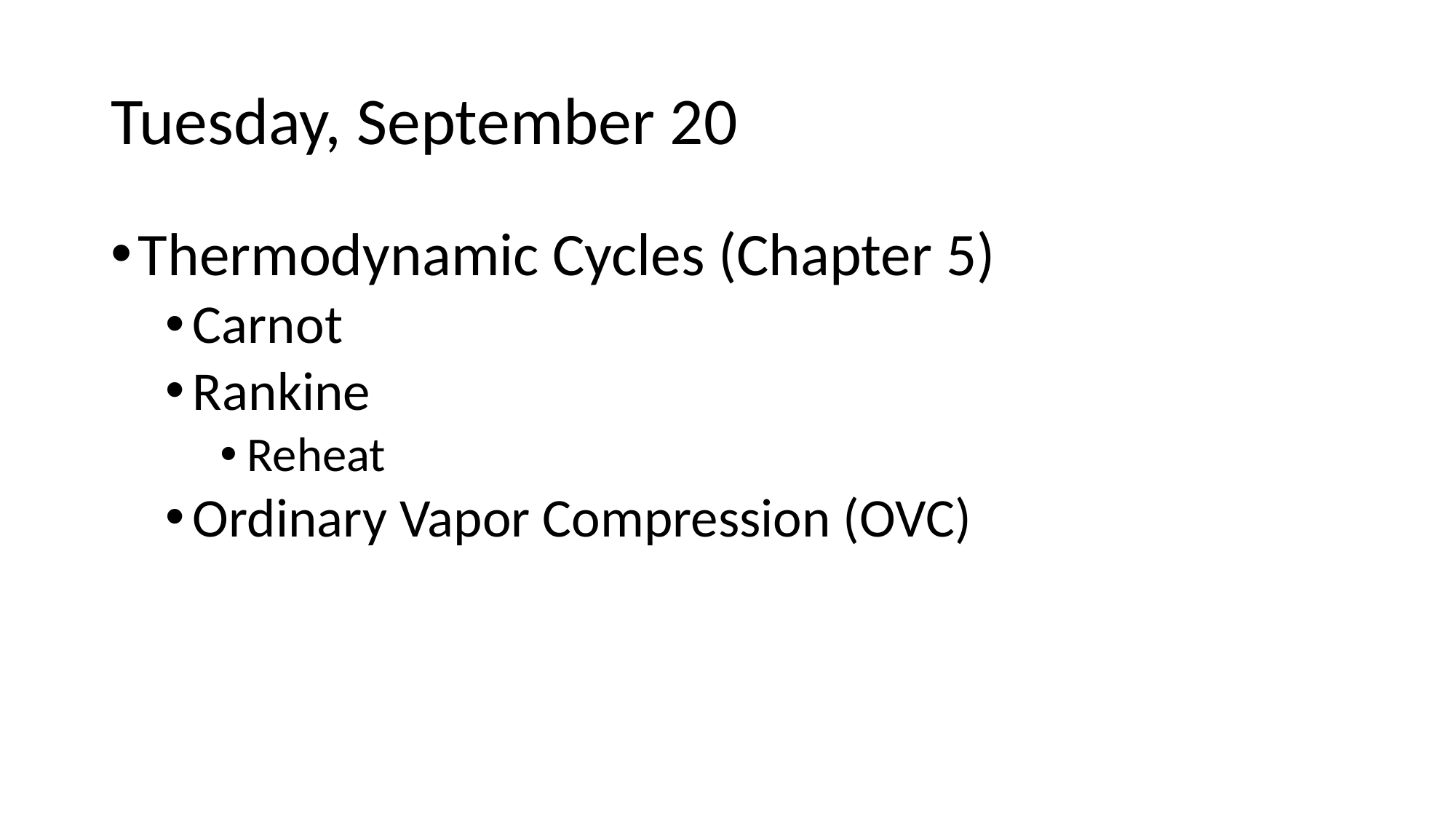

# Tuesday, September 20
Thermodynamic Cycles (Chapter 5)
Carnot
Rankine
Reheat
Ordinary Vapor Compression (OVC)